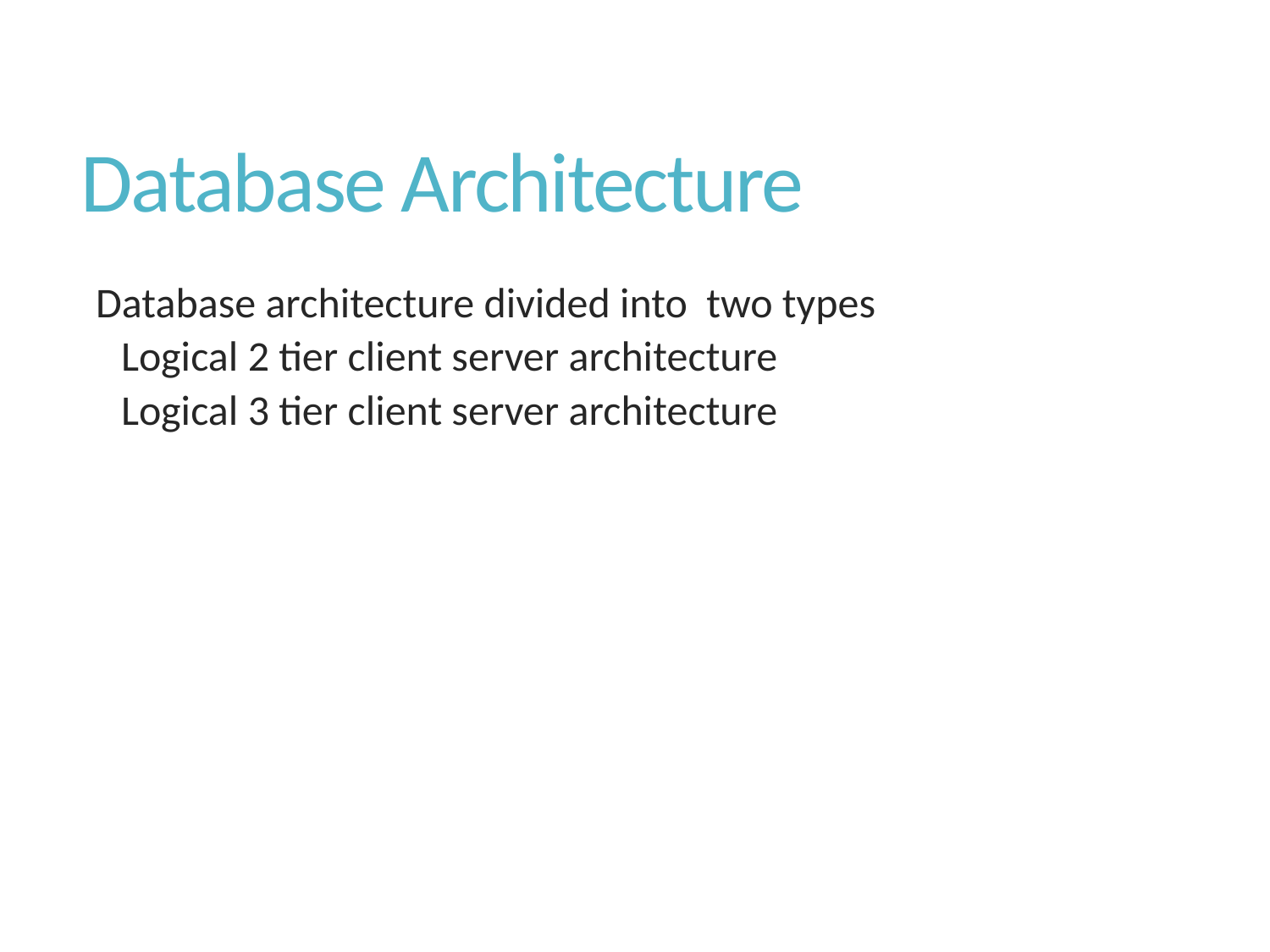

# Database Architecture
Database architecture divided into  two types
Logical 2 tier client server architecture
Logical 3 tier client server architecture